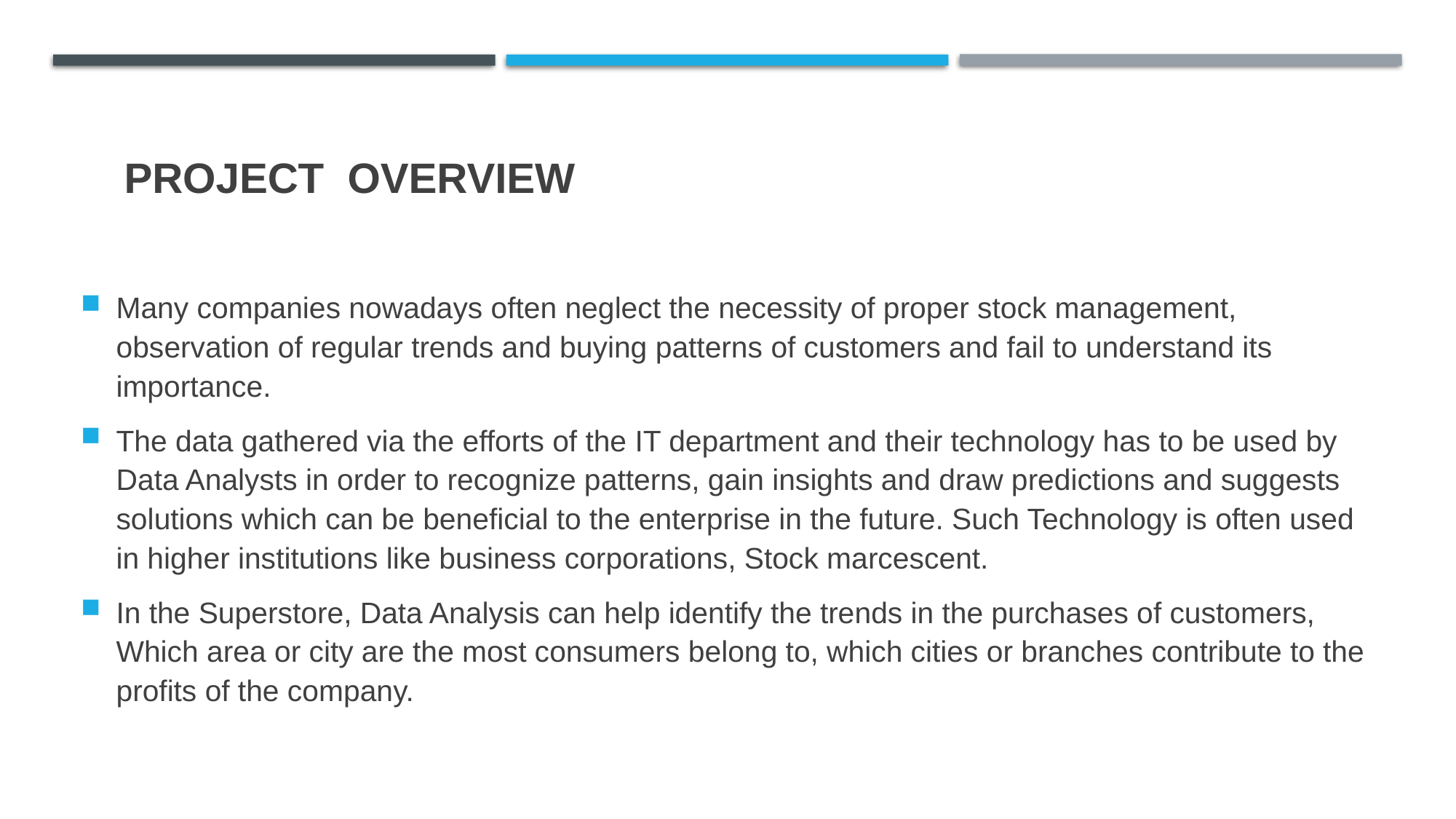

# PROJECT  OVERVIEW
Many companies nowadays often neglect the necessity of proper stock management, observation of regular trends and buying patterns of customers and fail to understand its importance.
The data gathered via the efforts of the IT department and their technology has to be used by Data Analysts in order to recognize patterns, gain insights and draw predictions and suggests solutions which can be beneficial to the enterprise in the future. Such Technology is often used in higher institutions like business corporations, Stock marcescent.
In the Superstore, Data Analysis can help identify the trends in the purchases of customers, Which area or city are the most consumers belong to, which cities or branches contribute to the profits of the company.